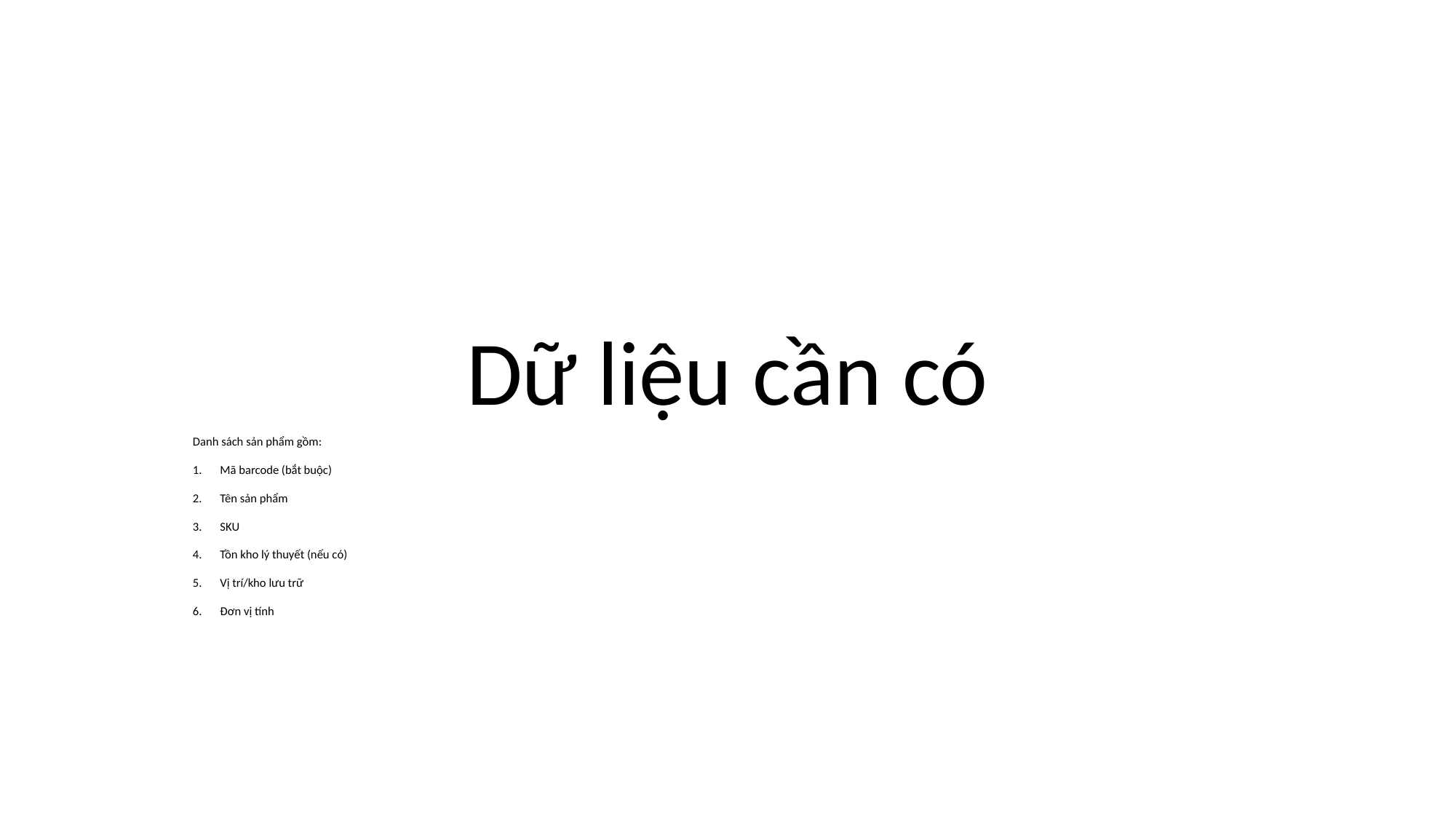

# Dữ liệu cần có
Danh sách sản phẩm gồm:
Mã barcode (bắt buộc)
Tên sản phẩm
SKU
Tồn kho lý thuyết (nếu có)
Vị trí/kho lưu trữ
Đơn vị tính